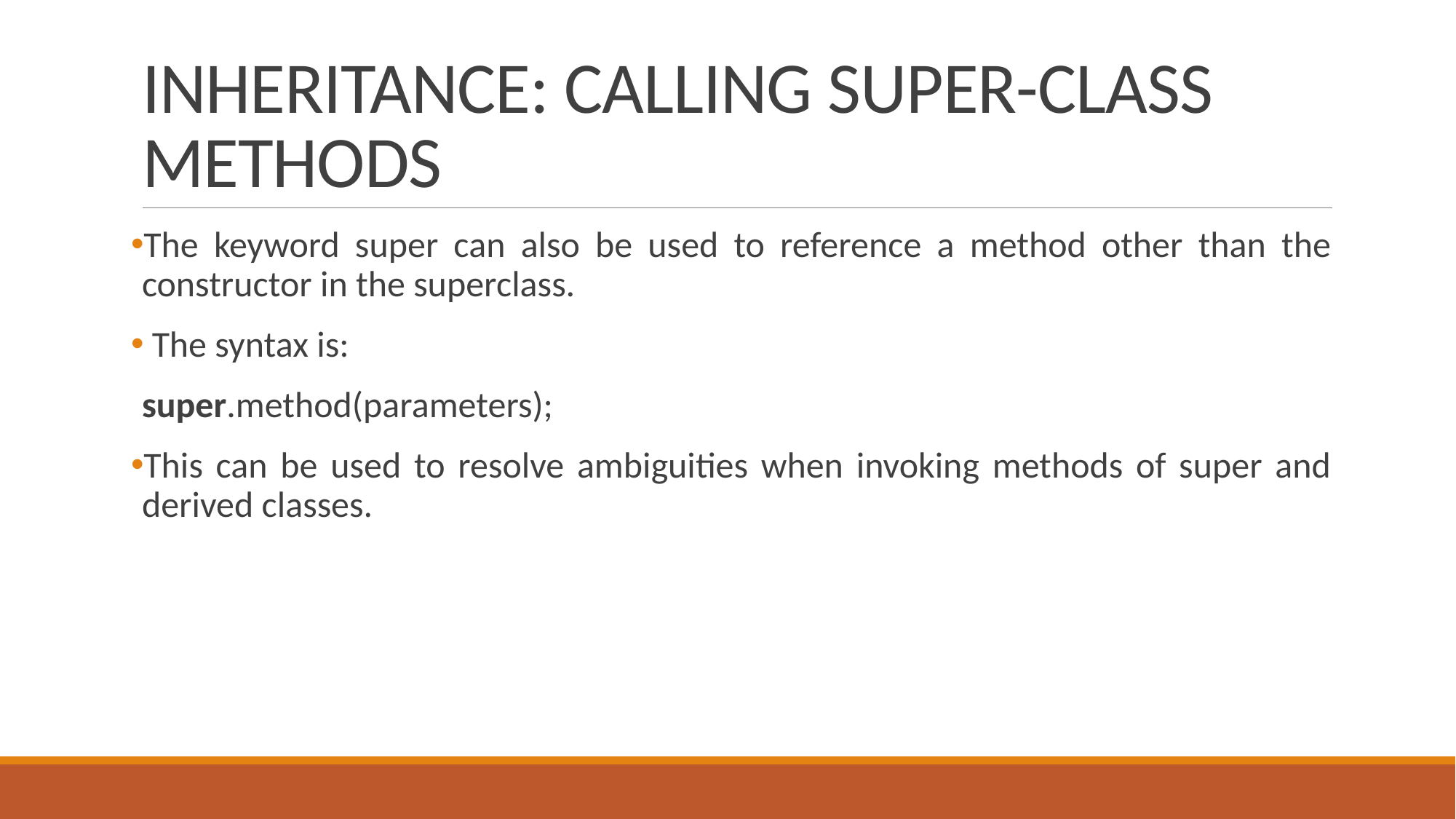

# INHERITANCE: CALLING SUPER-CLASS METHODS
The keyword super can also be used to reference a method other than the constructor in the superclass.
 The syntax is:
super.method(parameters);
This can be used to resolve ambiguities when invoking methods of super and derived classes.